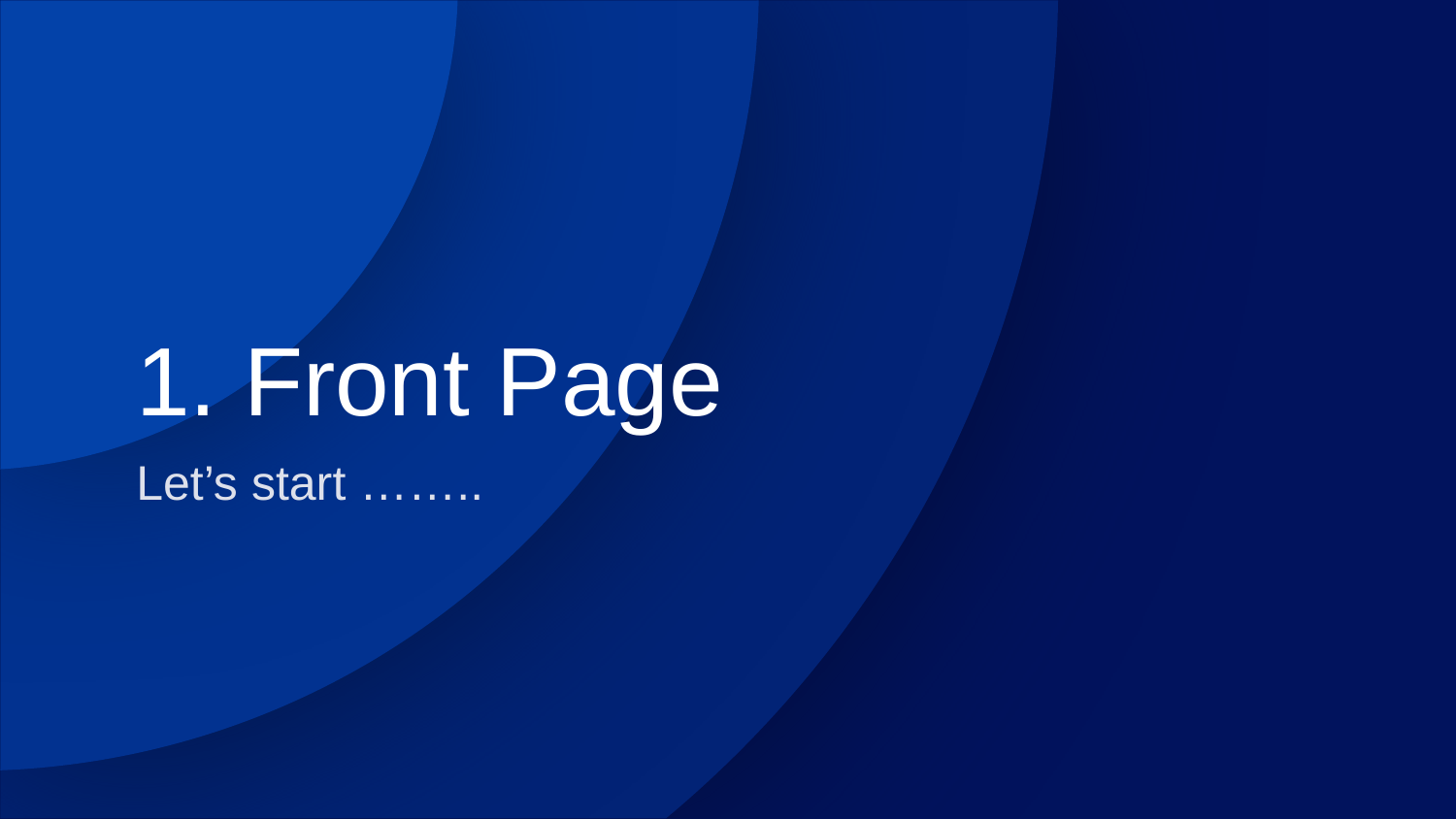

# 1. Front Page
Let’s start ……..